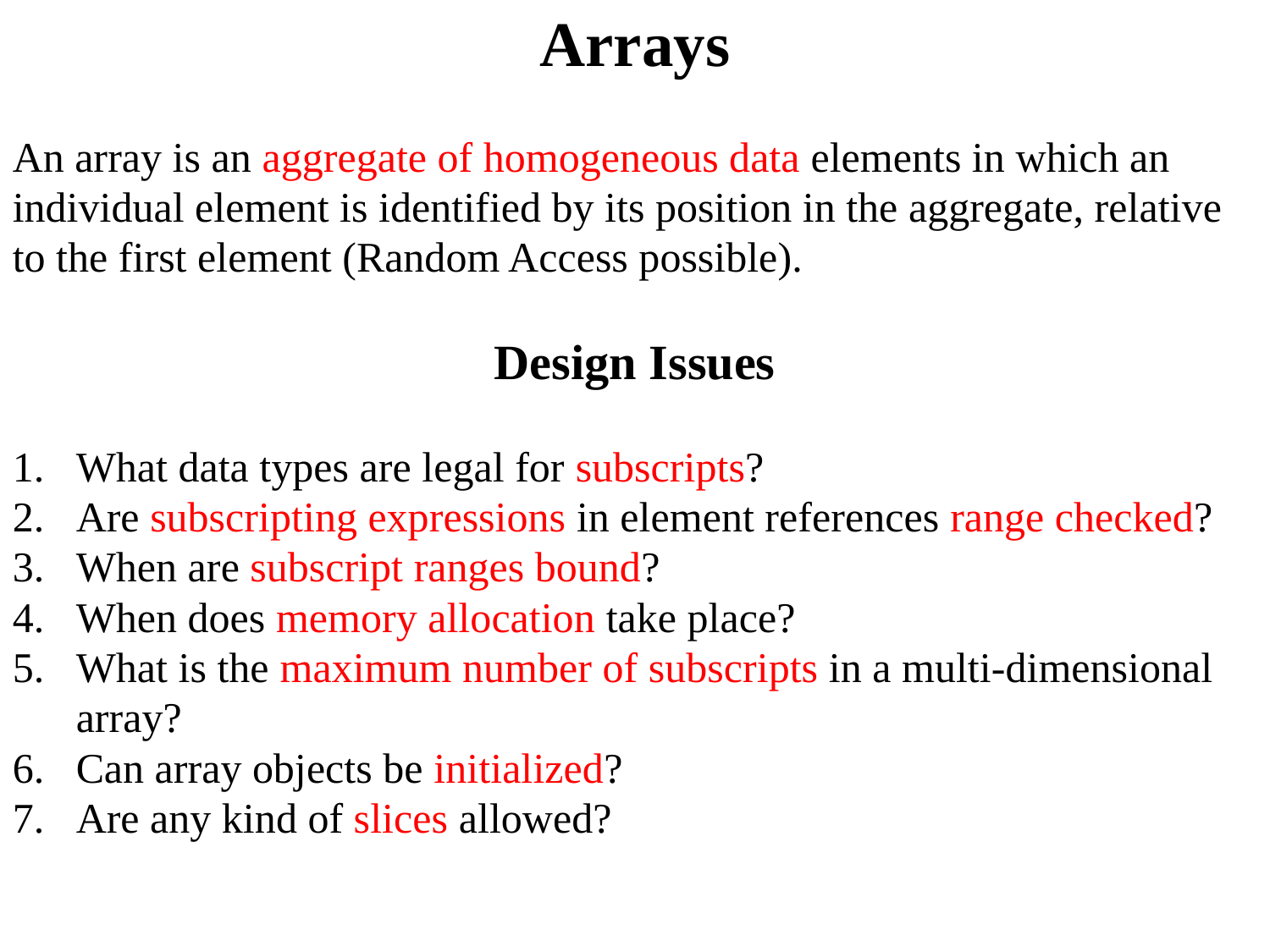

Arrays

An array is an aggregate of homogeneous data elements in which an individual element is identified by its position in the aggregate, relative to the first element (Random Access possible).

Design Issues

What data types are legal for subscripts?
Are subscripting expressions in element references range checked?
When are subscript ranges bound?
When does memory allocation take place?
What is the maximum number of subscripts in a multi-dimensional array?
Can array objects be initialized?
Are any kind of slices allowed?